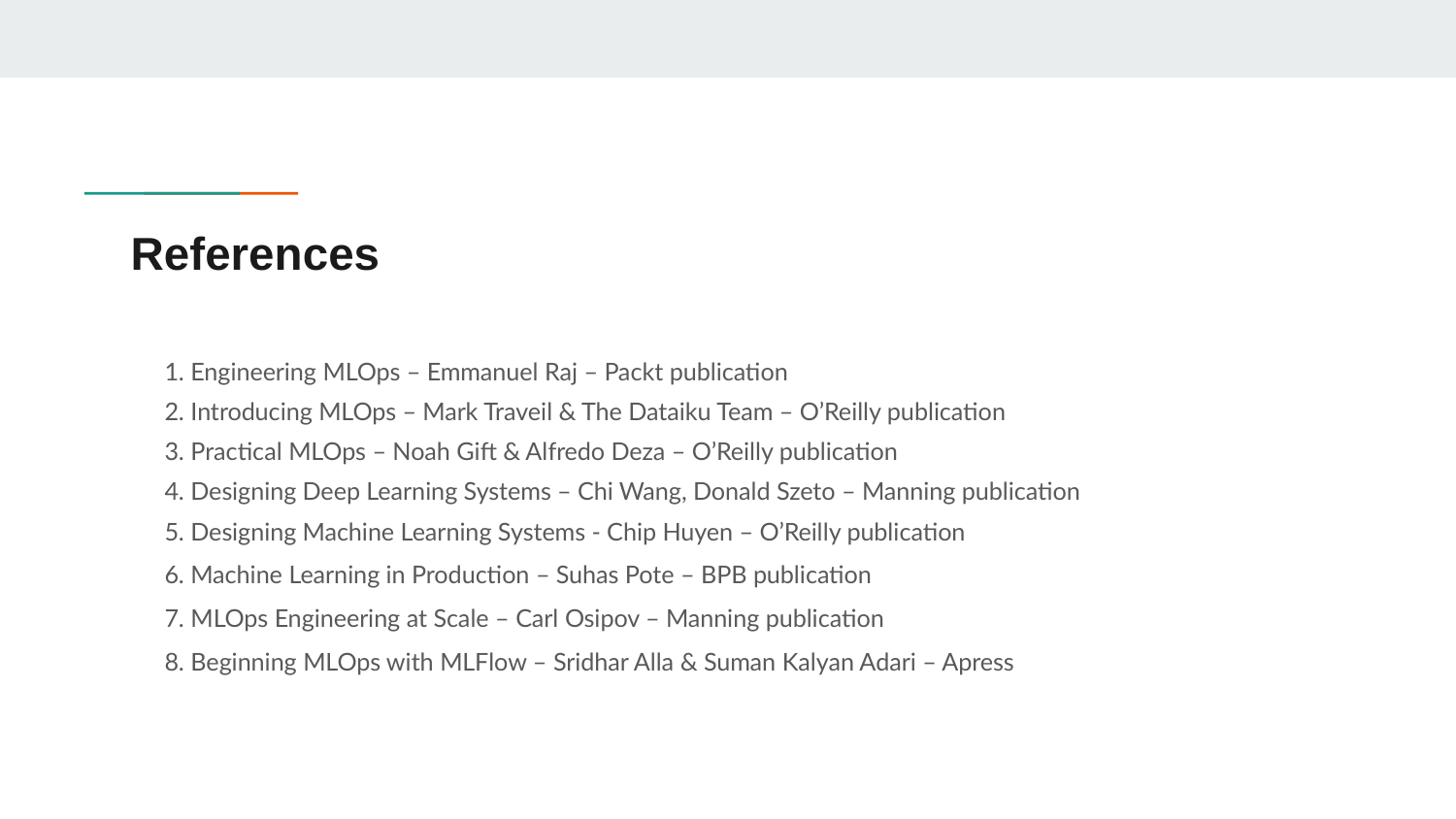

# References
1. Engineering MLOps – Emmanuel Raj – Packt publication
2. Introducing MLOps – Mark Traveil & The Dataiku Team – O’Reilly publication
3. Practical MLOps – Noah Gift & Alfredo Deza – O’Reilly publication
4. Designing Deep Learning Systems – Chi Wang, Donald Szeto – Manning publication
5. Designing Machine Learning Systems - Chip Huyen – O’Reilly publication
6. Machine Learning in Production – Suhas Pote – BPB publication
7. MLOps Engineering at Scale – Carl Osipov – Manning publication
8. Beginning MLOps with MLFlow – Sridhar Alla & Suman Kalyan Adari – Apress